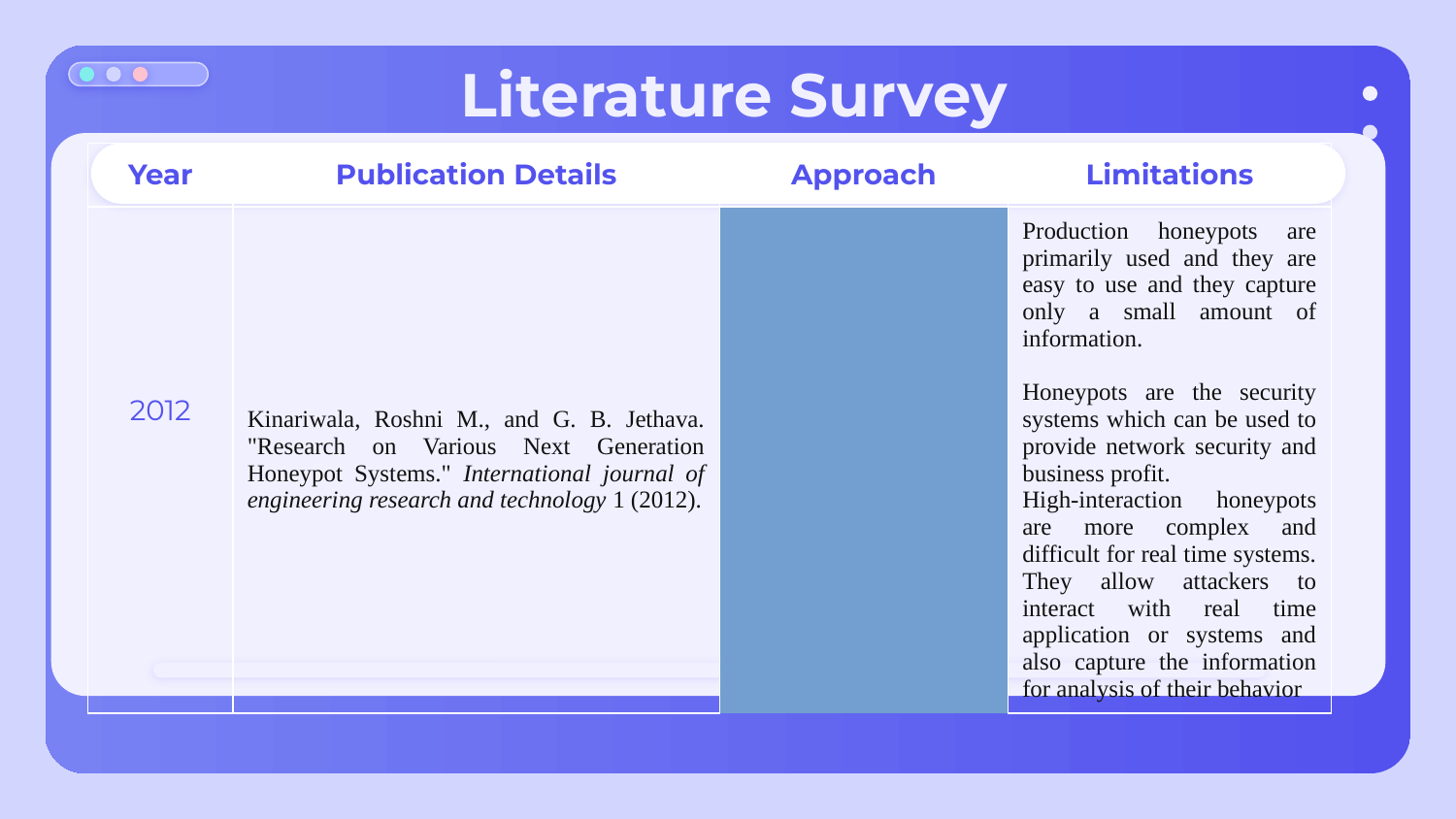

Literature Survey

| Year | Publication Details |  | Approach | Limitations |
| --- | --- | --- | --- | --- |
| 2012 | Kinariwala, Roshni M., and G. B. Jethava. "Research on Various Next Generation Honeypot Systems." International journal of engineering research and technology 1 (2012). |  | Production honeypots are primarily used and they are easy to use and they capture only a small amount of information. Honeypots are the security systems which can be used to provide network security and business profit. | High-interaction honeypots are more complex and difficult for real time systems. They allow attackers to interact with real time application or systems and also capture the information for analysis of their behavior |